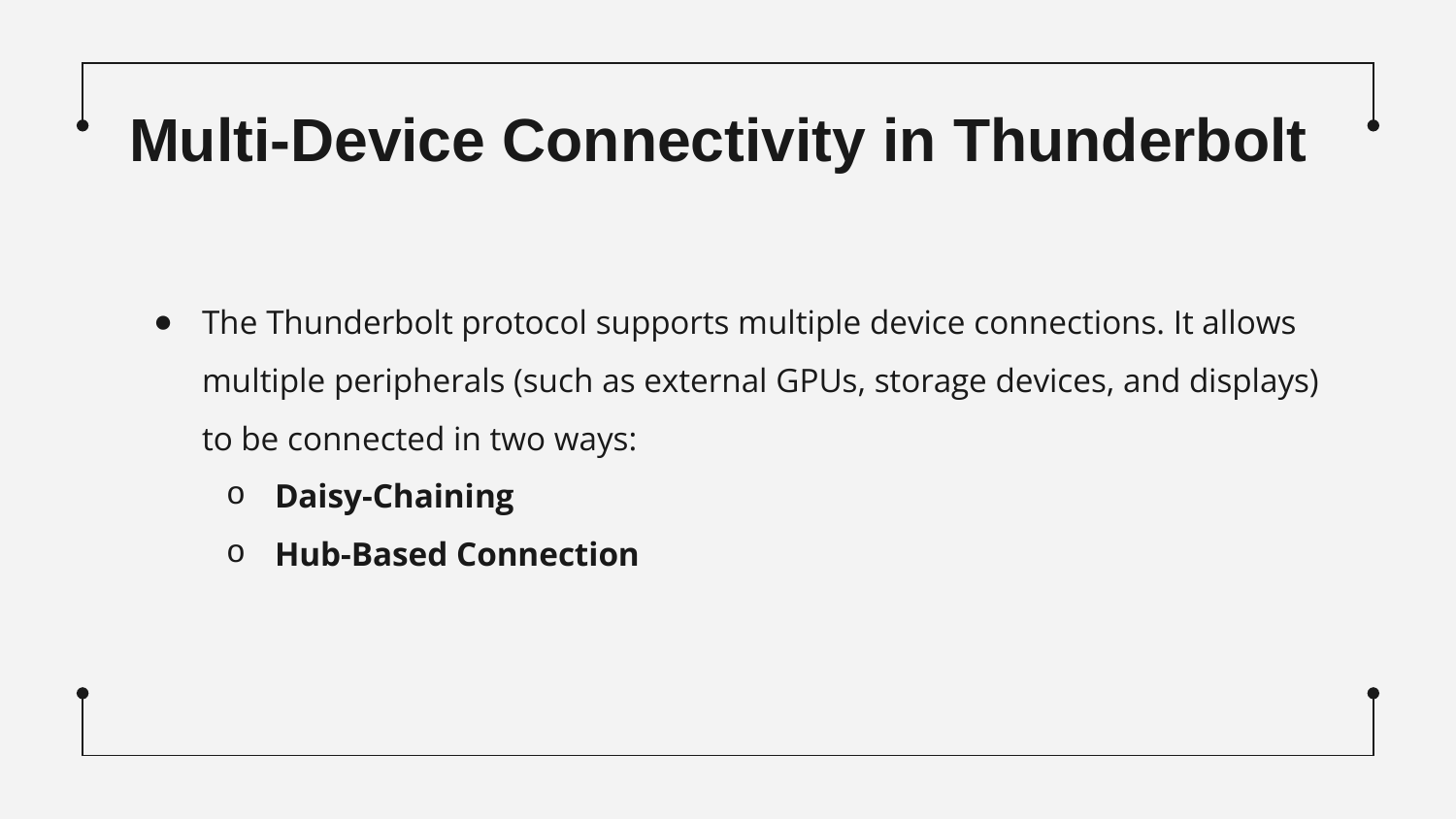

# Multi-Device Connectivity in Thunderbolt
The Thunderbolt protocol supports multiple device connections. It allows multiple peripherals (such as external GPUs, storage devices, and displays) to be connected in two ways:
Daisy-Chaining
Hub-Based Connection